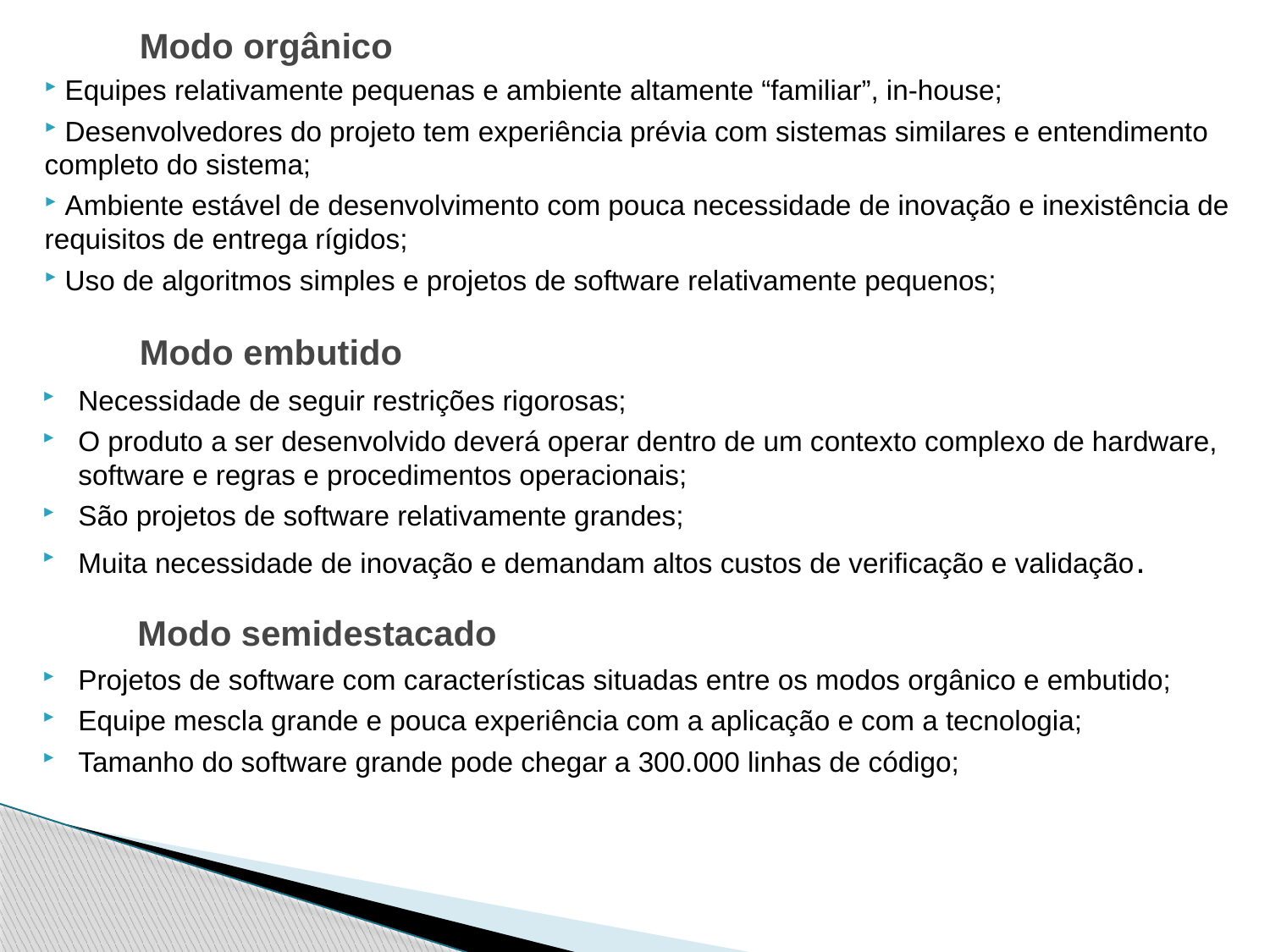

Modo orgânico
 Equipes relativamente pequenas e ambiente altamente “familiar”, in-house;
 Desenvolvedores do projeto tem experiência prévia com sistemas similares e entendimento completo do sistema;
 Ambiente estável de desenvolvimento com pouca necessidade de inovação e inexistência de requisitos de entrega rígidos;
 Uso de algoritmos simples e projetos de software relativamente pequenos;

Modo embutido
Necessidade de seguir restrições rigorosas;
O produto a ser desenvolvido deverá operar dentro de um contexto complexo de hardware, software e regras e procedimentos operacionais;
São projetos de software relativamente grandes;
Muita necessidade de inovação e demandam altos custos de verificação e validação.
# Modo semidestacado
Projetos de software com características situadas entre os modos orgânico e embutido;
Equipe mescla grande e pouca experiência com a aplicação e com a tecnologia;
Tamanho do software grande pode chegar a 300.000 linhas de código;